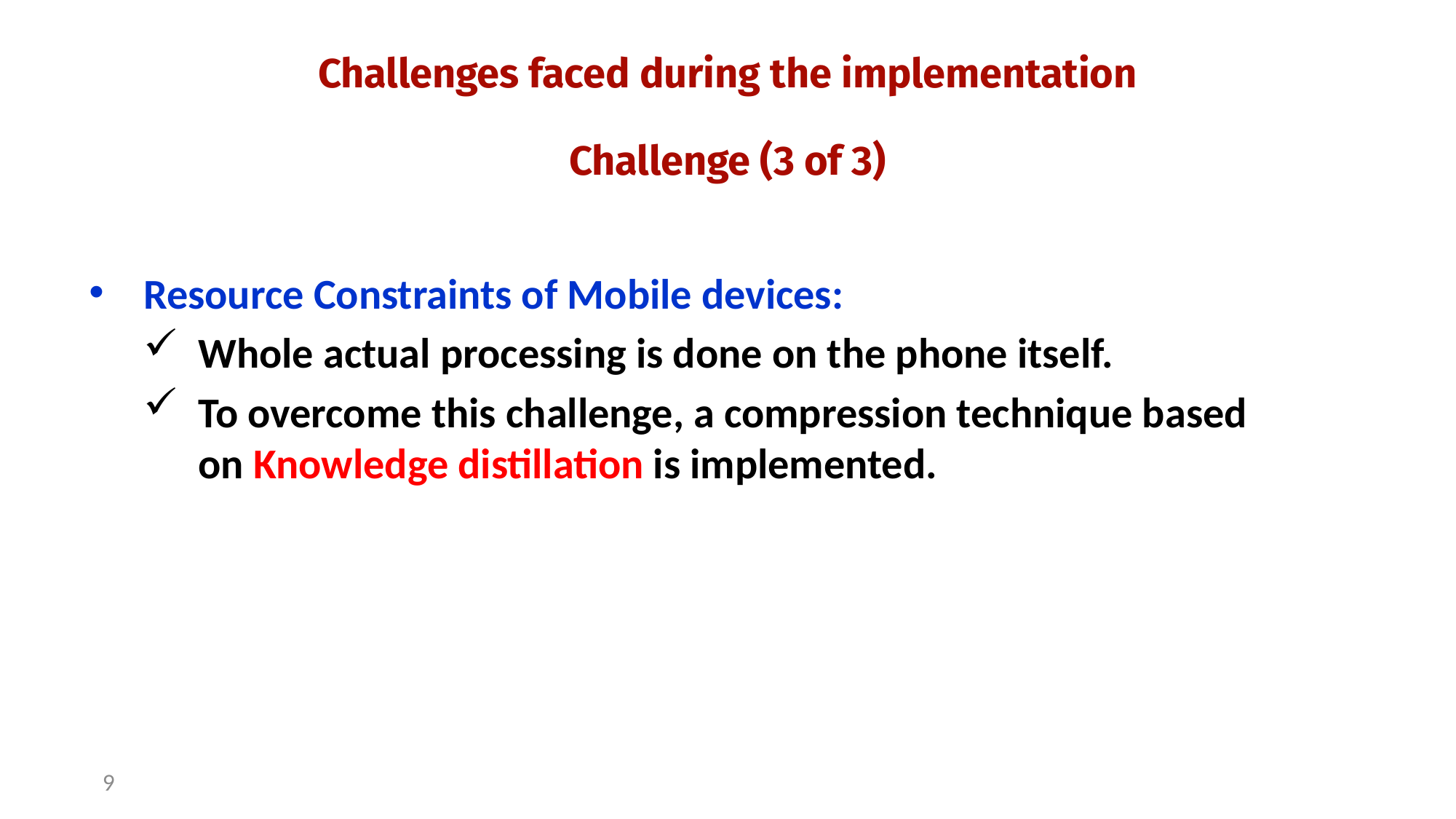

Challenges faced during the implementation

Challenge (3 of 3)
Resource Constraints of Mobile devices:
Whole actual processing is done on the phone itself.
To overcome this challenge, a compression technique based on Knowledge distillation is implemented.

9